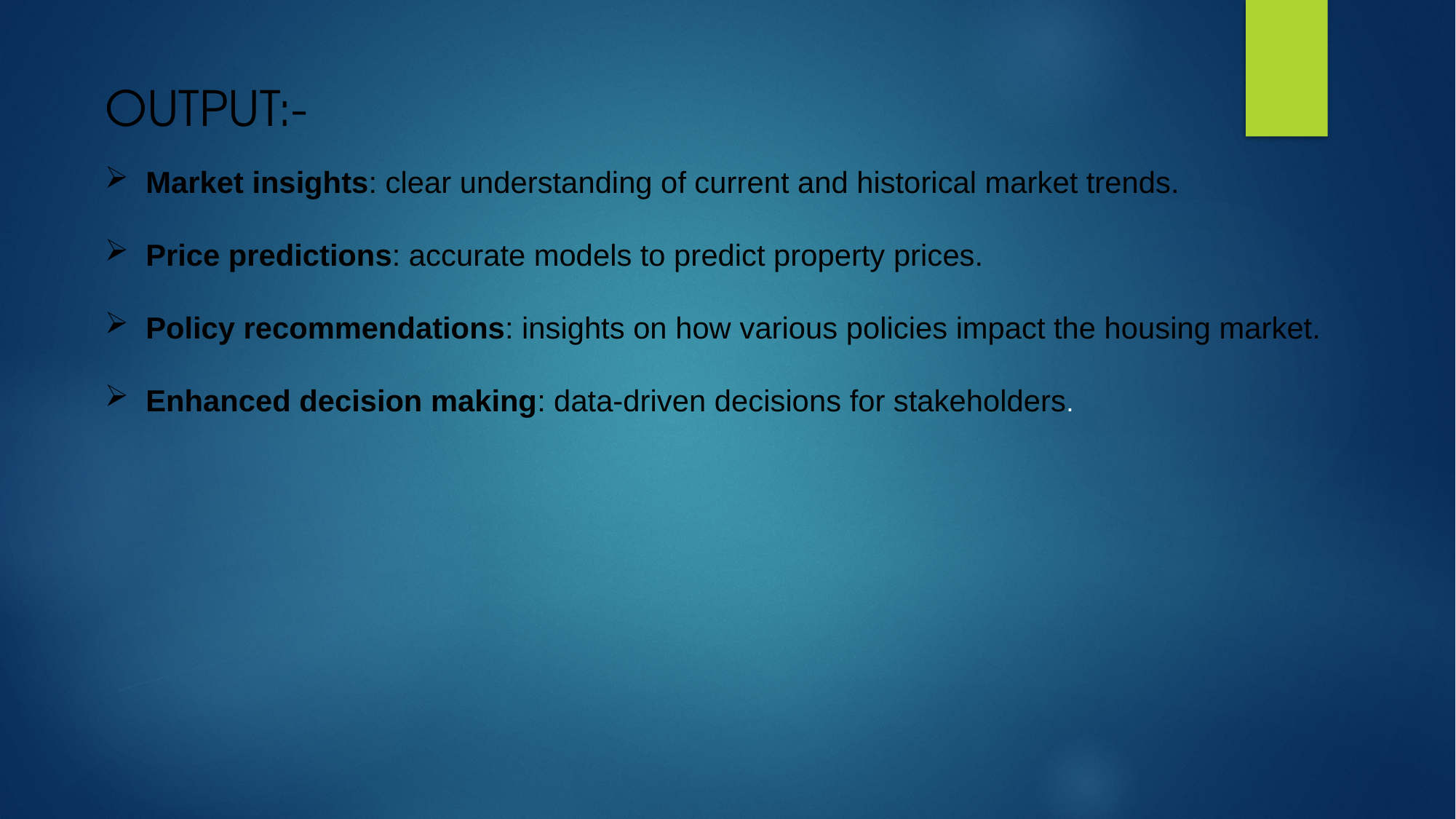

# OUTPUT:-
Market insights: clear understanding of current and historical market trends.

Price predictions: accurate models to predict property prices.

Policy recommendations: insights on how various policies impact the housing market.

Enhanced decision making: data-driven decisions for stakeholders.